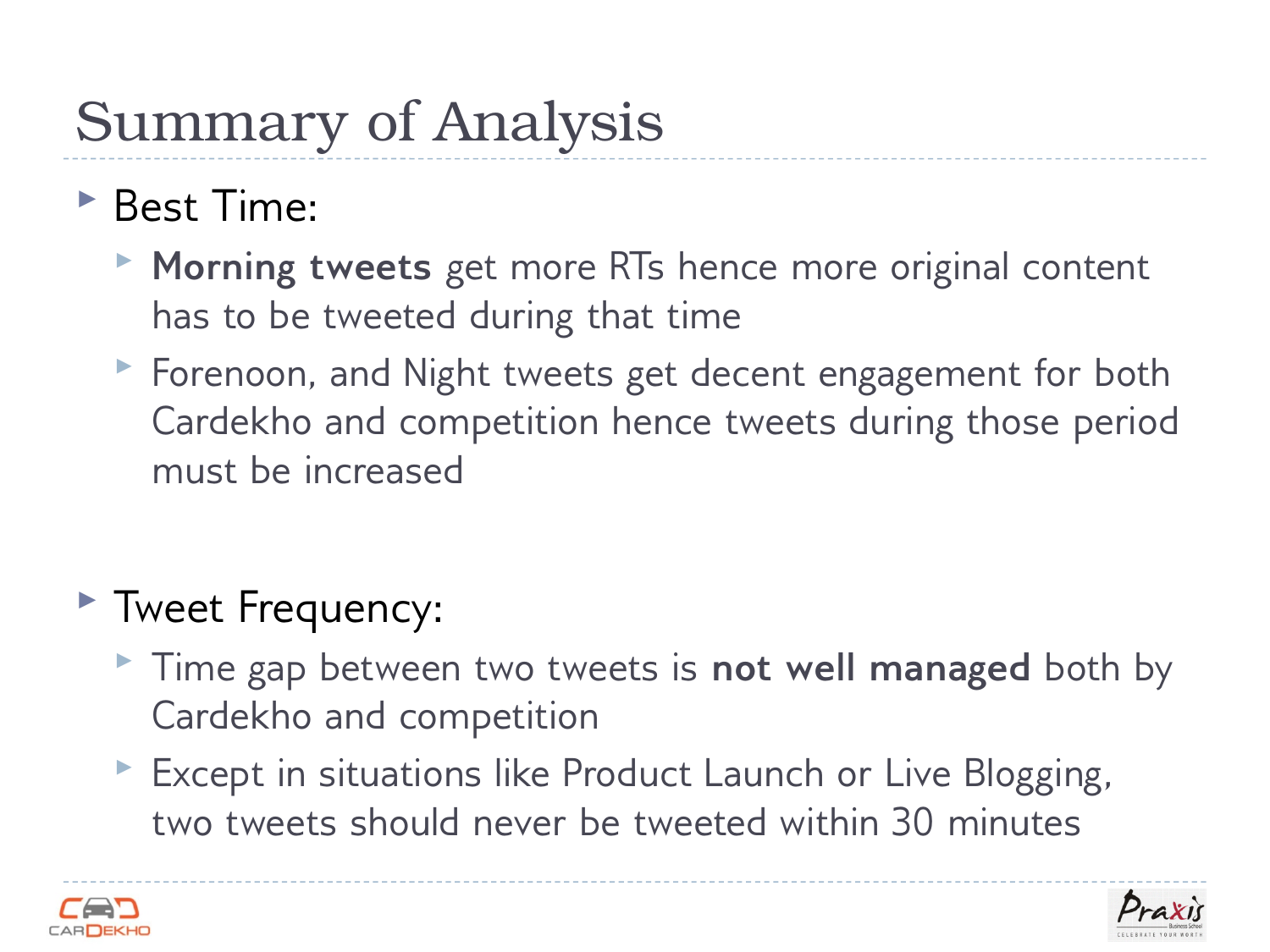

# Summary of Analysis
Best Time:
Morning tweets get more RTs hence more original content has to be tweeted during that time
Forenoon, and Night tweets get decent engagement for both Cardekho and competition hence tweets during those period must be increased

Tweet Frequency:
Time gap between two tweets is not well managed both by Cardekho and competition
Except in situations like Product Launch or Live Blogging,  two tweets should never be tweeted within 30 minutes